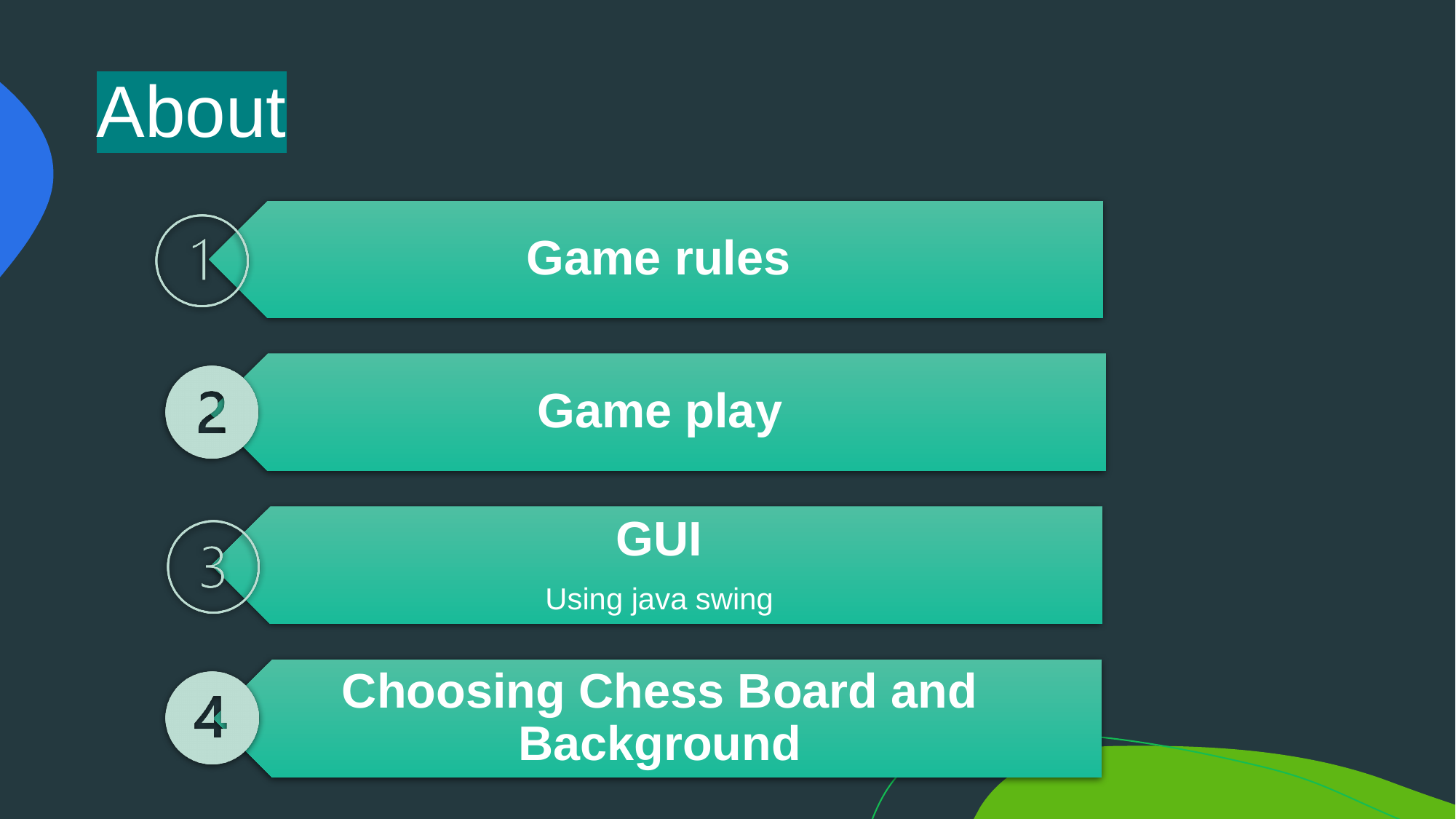

About
Game rules
Game play
GUI
Using java swing
Choosing Chess Board and Background